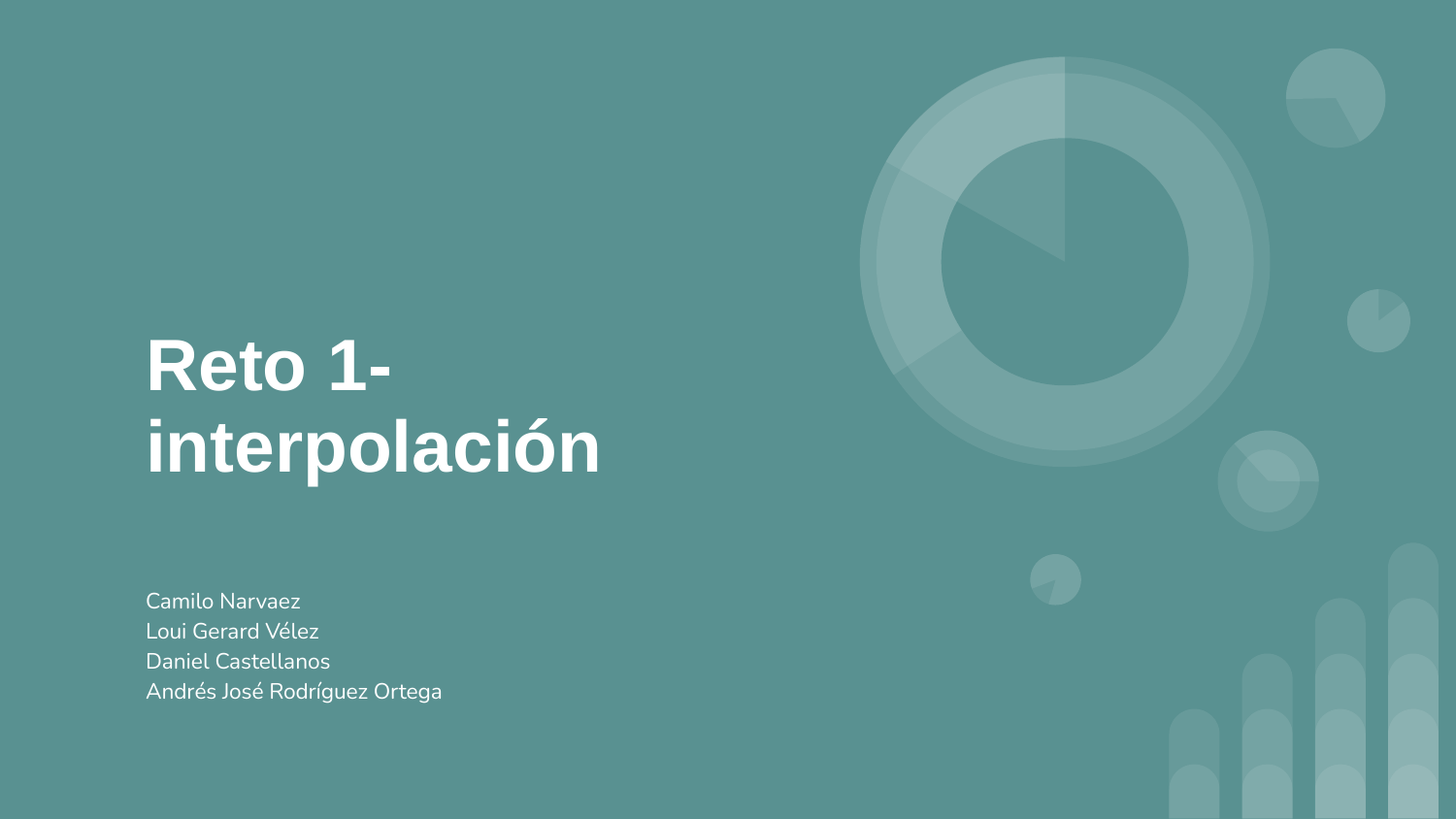

# Reto 1- interpolación
Camilo Narvaez
Loui Gerard Vélez
Daniel Castellanos
Andrés José Rodríguez Ortega